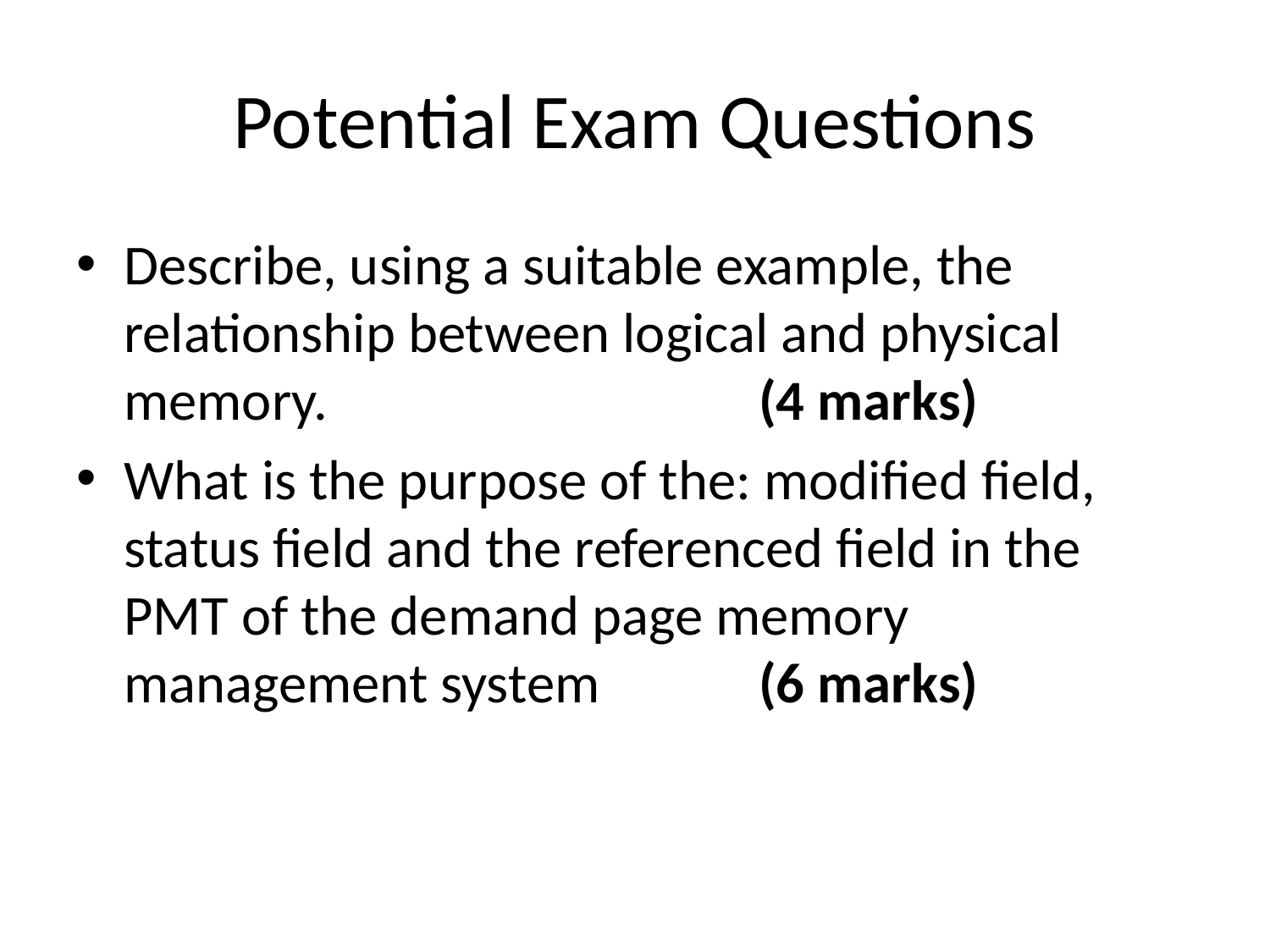

# Potential Exam Questions
Describe, using a suitable example, the relationship between logical and physical memory. 				(4 marks)
What is the purpose of the: modified field, status field and the referenced field in the PMT of the demand page memory management system 		(6 marks)